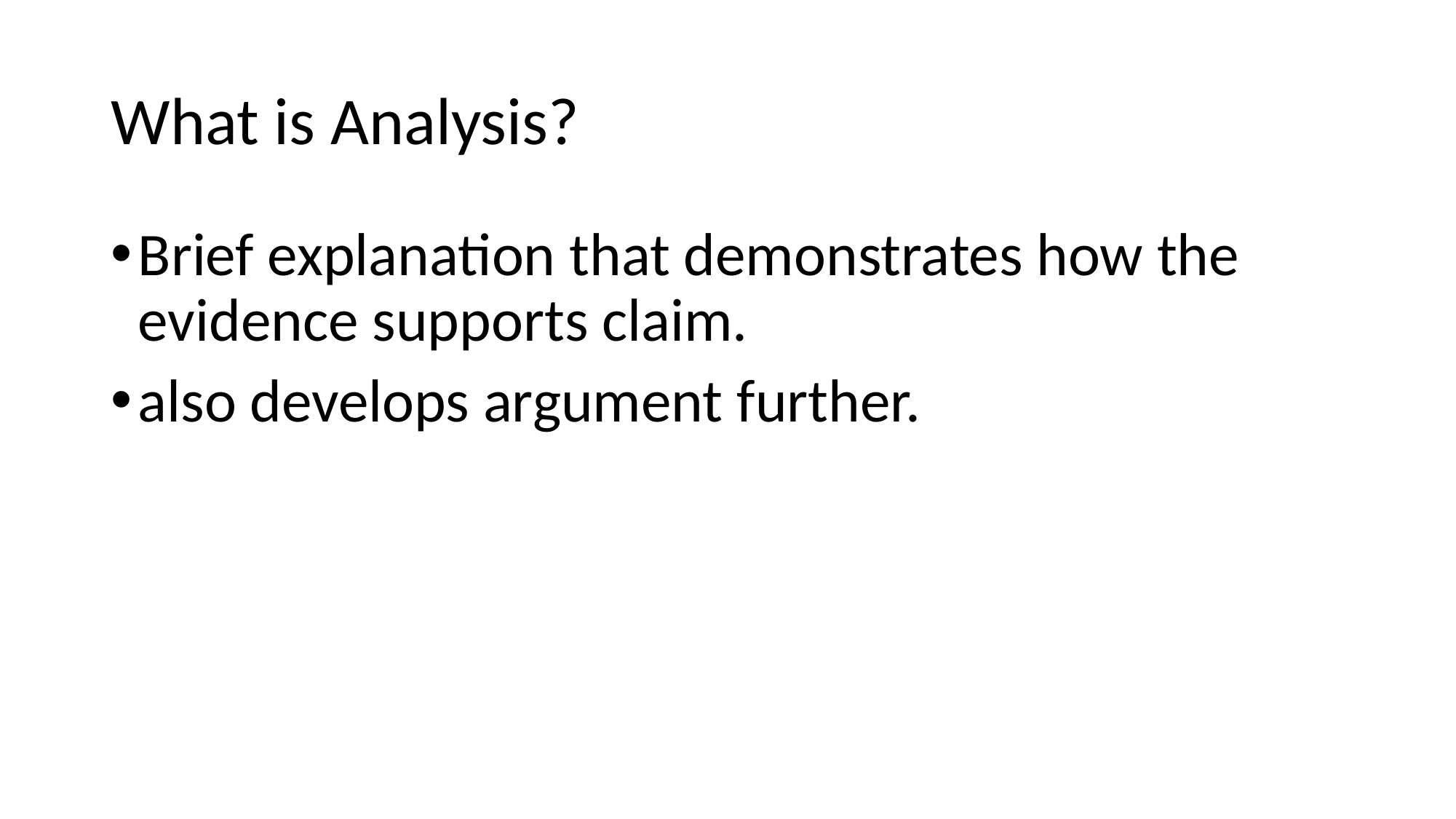

# What is Analysis?
Brief explanation that demonstrates how the evidence supports claim.
also develops argument further.